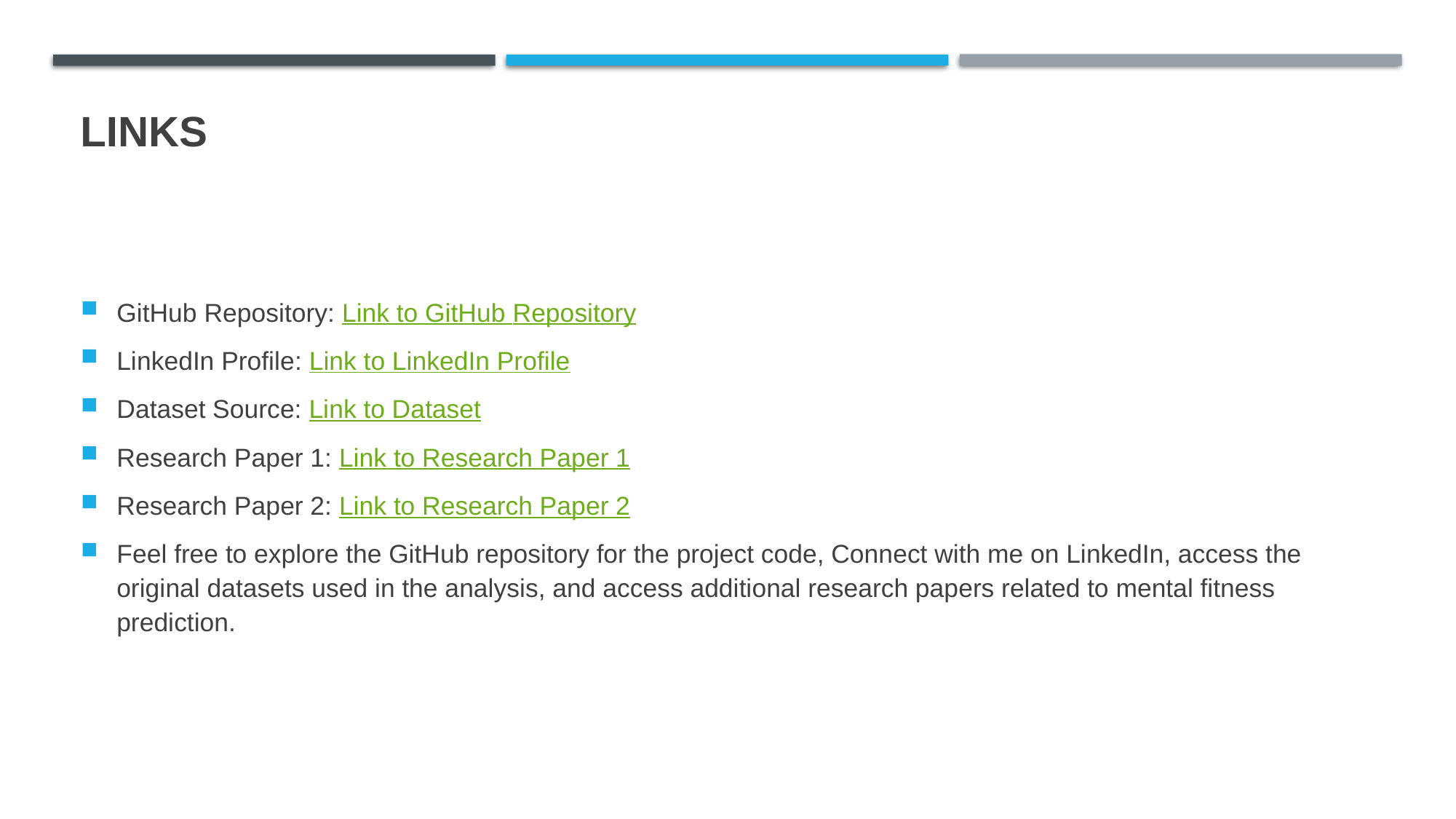

# links
GitHub Repository: Link to GitHub Repository
LinkedIn Profile: Link to LinkedIn Profile
Dataset Source: Link to Dataset
Research Paper 1: Link to Research Paper 1
Research Paper 2: Link to Research Paper 2
Feel free to explore the GitHub repository for the project code, Connect with me on LinkedIn, access the original datasets used in the analysis, and access additional research papers related to mental fitness prediction.